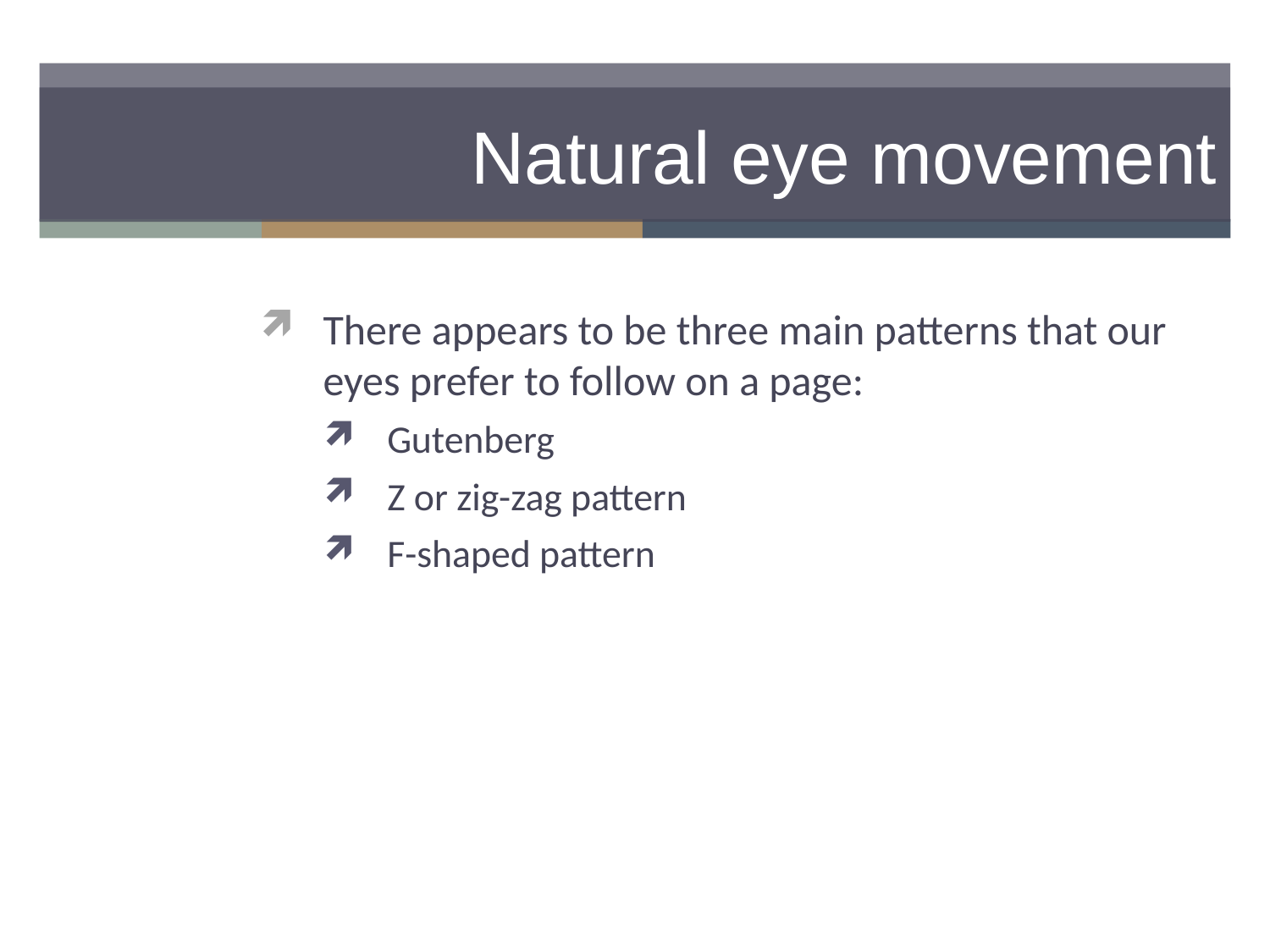

# Natural eye movement
There appears to be three main patterns that our eyes prefer to follow on a page:
Gutenberg
Z or zig-zag pattern
F-shaped pattern